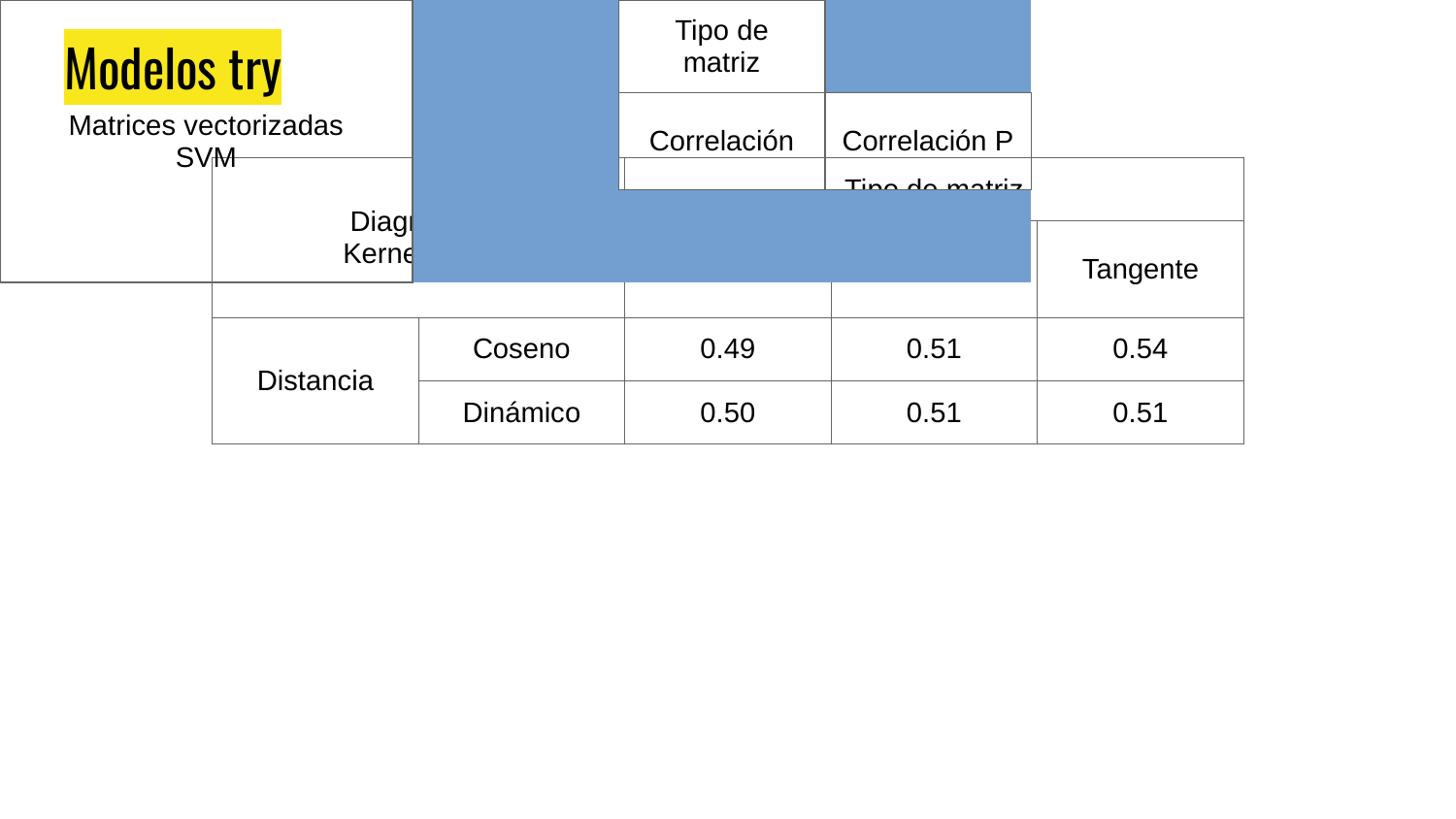

# Modelos try
| Diagramas Kernel SVM |  | Tipo de matriz |  |  |
| --- | --- | --- | --- | --- |
|  |  | Correlación | Correlación P | Tangente |
| Distancia | Coseno | 0.49 | 0.51 | 0.54 |
|  | Dinámico | 0.50 | 0.51 | 0.51 |
| Matrices vectorizadas SVM |  | Tipo de matriz |  |  |
| --- | --- | --- | --- | --- |
|  |  | Correlación | Correlación P | Tangente |
|  |  | 0.63 | 0.50 | 0.60 |